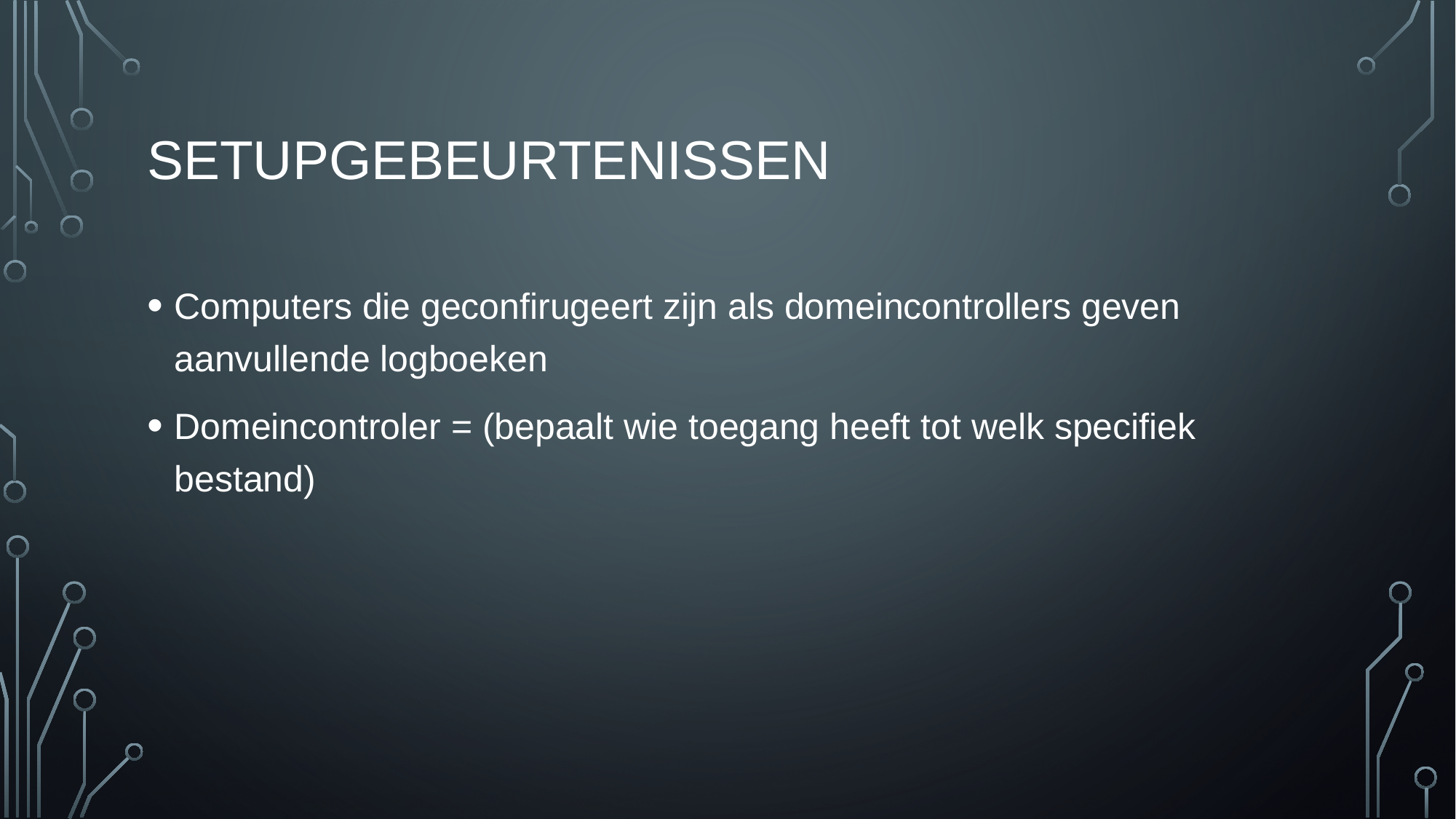

# setupgebeurtenissen
Computers die geconfirugeert zijn als domeincontrollers geven aanvullende logboeken
Domeincontroler = (bepaalt wie toegang heeft tot welk specifiek bestand)